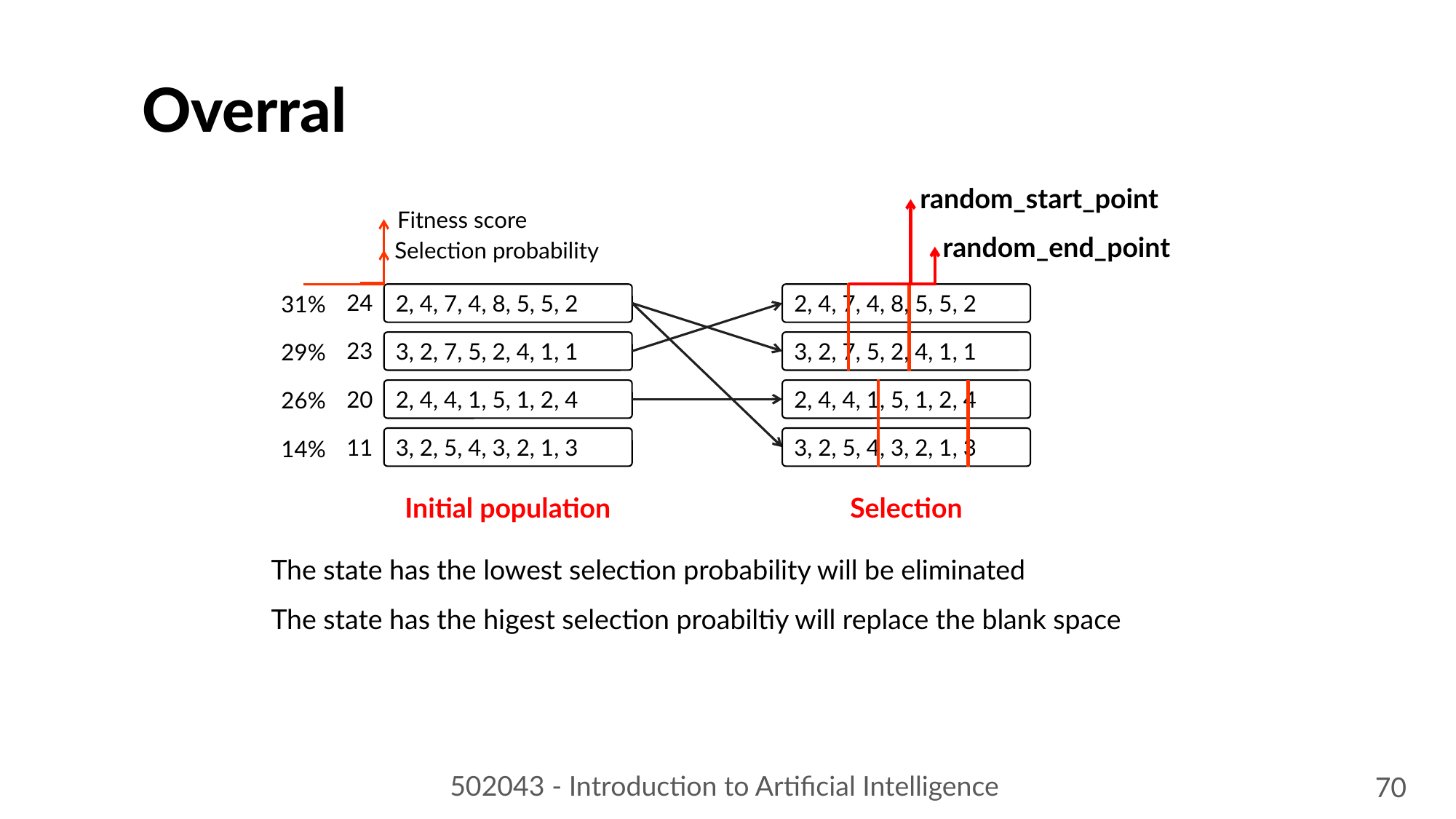

Overral
random_start_point
Fitness score
Selection probability
random_end_point
24
23
20
11
2, 4, 7, 4, 8, 5, 5, 2
3, 2, 7, 5, 2, 4, 1, 1
2, 4, 4, 1, 5, 1, 2, 4
3, 2, 5, 4, 3, 2, 1, 3
Selection
2, 4, 7, 4, 8, 5, 5, 2
31%
29%
26%
14%
3, 2, 7, 5, 2, 4, 1, 1
2, 4, 4, 1, 5, 1, 2, 4
3, 2, 5, 4, 3, 2, 1, 3
Initial population
The state has the lowest selection probability will be eliminated
The state has the higest selection proabiltiy will replace the blank space
502043 - Introduction to Artificial Intelligence
70